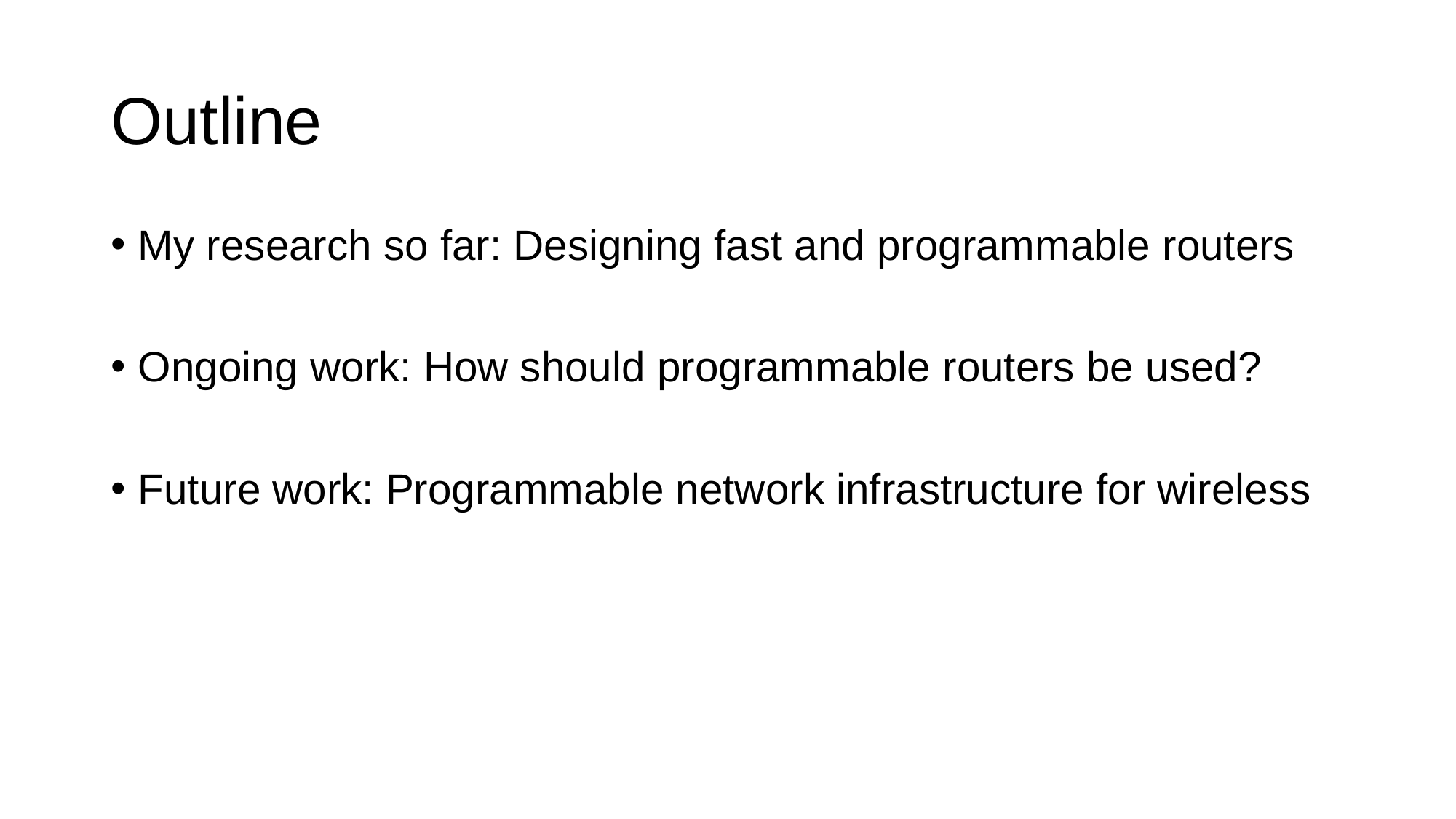

# Outline
My research so far: Designing fast and programmable routers

Ongoing work: How should programmable routers be used?

Future work: Programmable network infrastructure for wireless